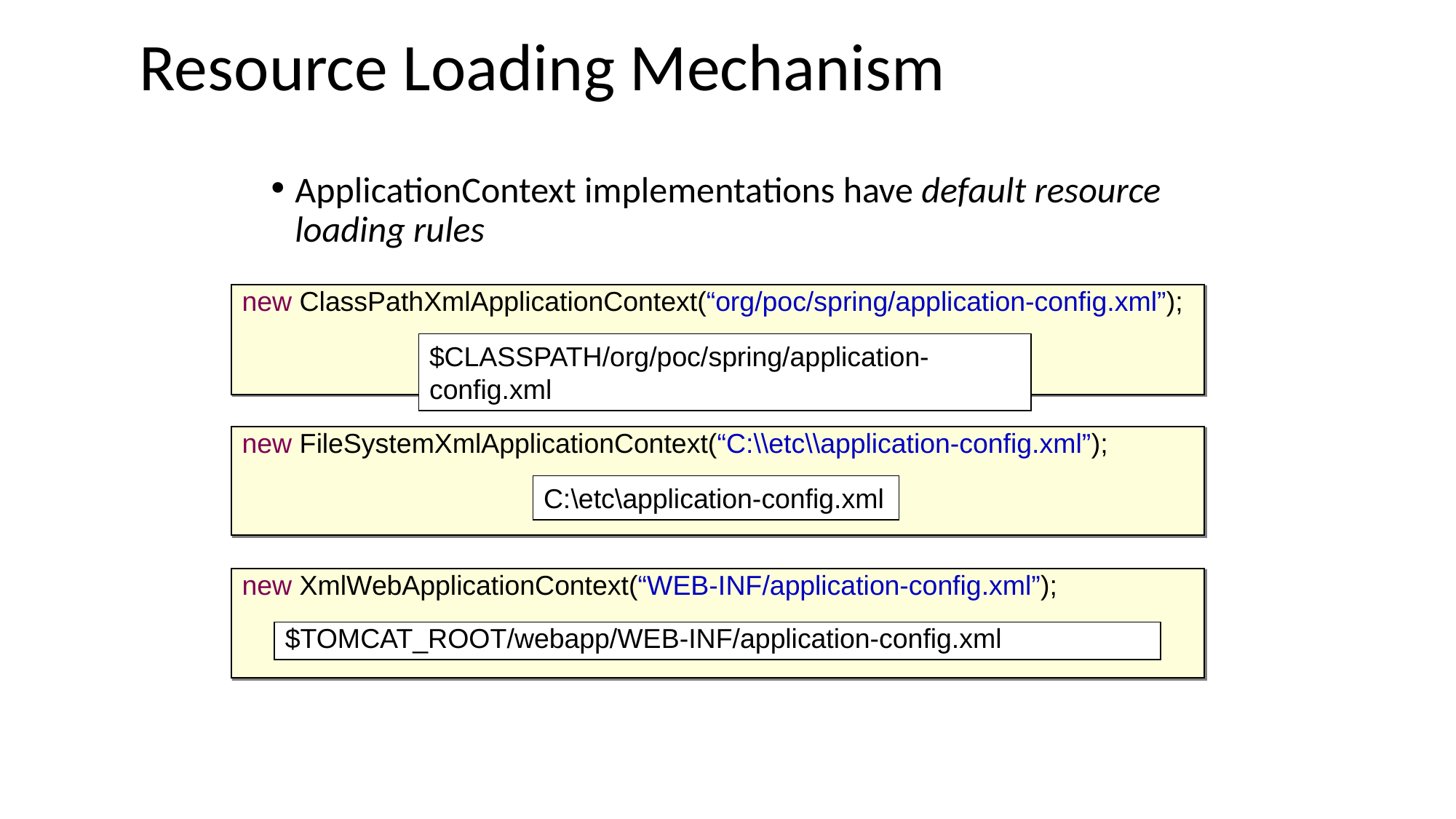

Resource Loading Mechanism
ApplicationContext implementations have default resource loading rules
new ClassPathXmlApplicationContext(“org/poc/spring/application-config.xml”);

$CLASSPATH/org/poc/spring/application-config.xml
new FileSystemXmlApplicationContext(“C:\\etc\\application-config.xml”);

C:\etc\application-config.xml
new XmlWebApplicationContext(“WEB-INF/application-config.xml”);

$TOMCAT_ROOT/webapp/WEB-INF/application-config.xml